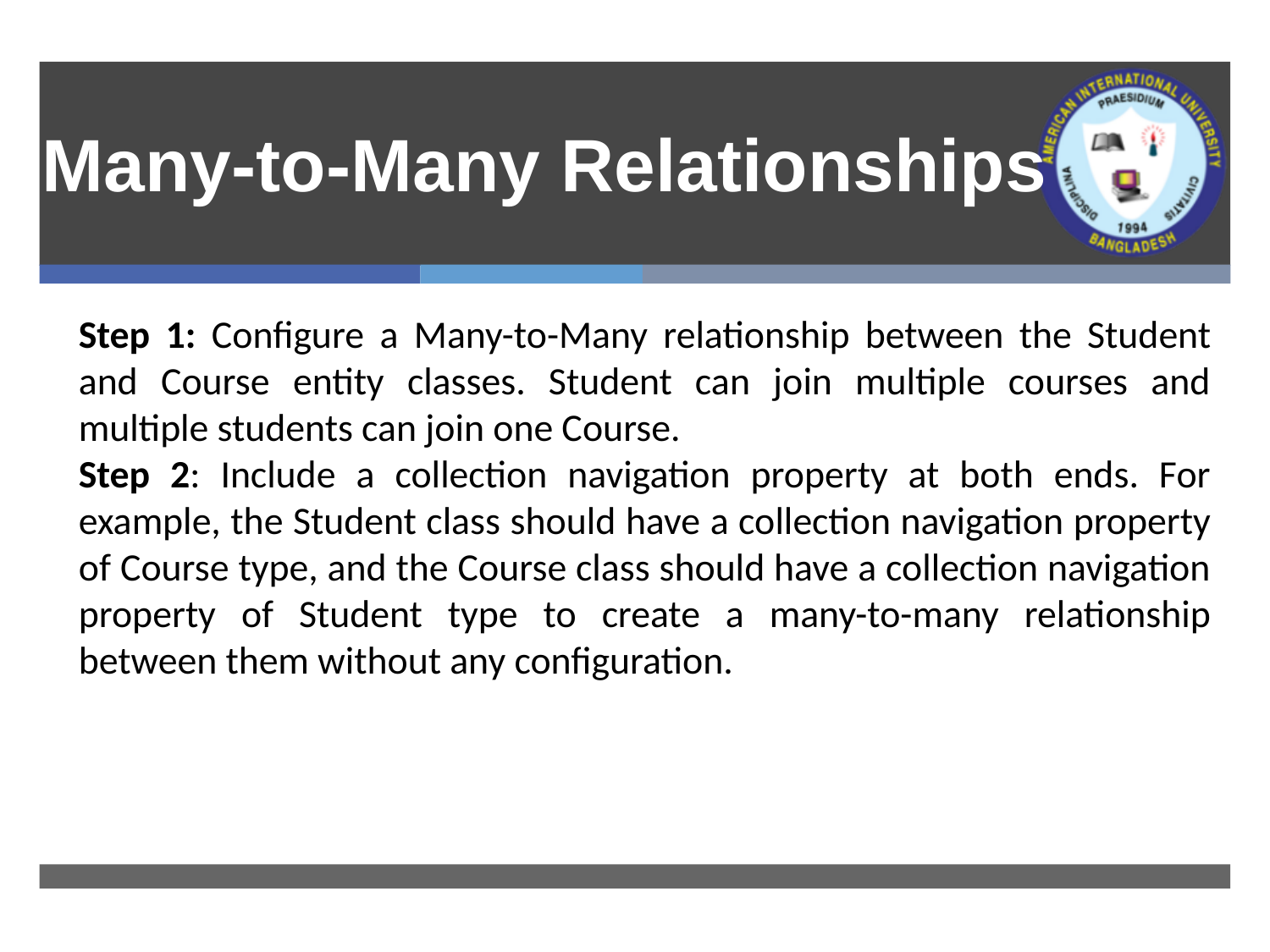

# Many-to-Many Relationships

Step 1: Configure a Many-to-Many relationship between the Student and Course entity classes. Student can join multiple courses and multiple students can join one Course.
Step 2: Include a collection navigation property at both ends. For example, the Student class should have a collection navigation property of Course type, and the Course class should have a collection navigation property of Student type to create a many-to-many relationship between them without any configuration.